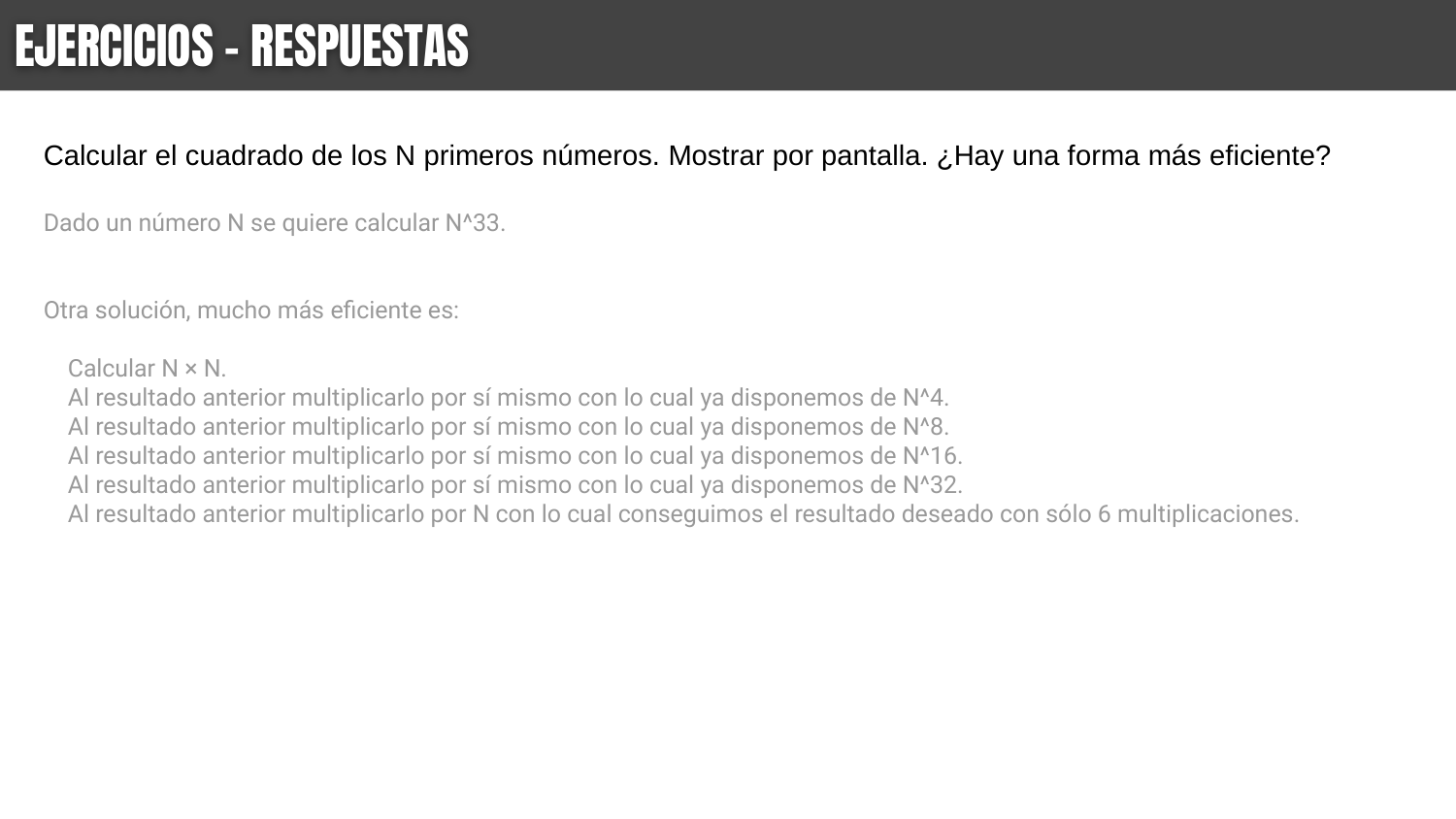

EJERCICIOS - RESPUESTAS
Calcular el cuadrado de los N primeros números. Mostrar por pantalla. ¿Hay una forma más eficiente?
Dado un número N se quiere calcular N^33.

Otra solución, mucho más eficiente es:

    Calcular N × N.
    Al resultado anterior multiplicarlo por sí mismo con lo cual ya disponemos de N^4.
    Al resultado anterior multiplicarlo por sí mismo con lo cual ya disponemos de N^8.
    Al resultado anterior multiplicarlo por sí mismo con lo cual ya disponemos de N^16.
    Al resultado anterior multiplicarlo por sí mismo con lo cual ya disponemos de N^32.
    Al resultado anterior multiplicarlo por N con lo cual conseguimos el resultado deseado con sólo 6 multiplicaciones.